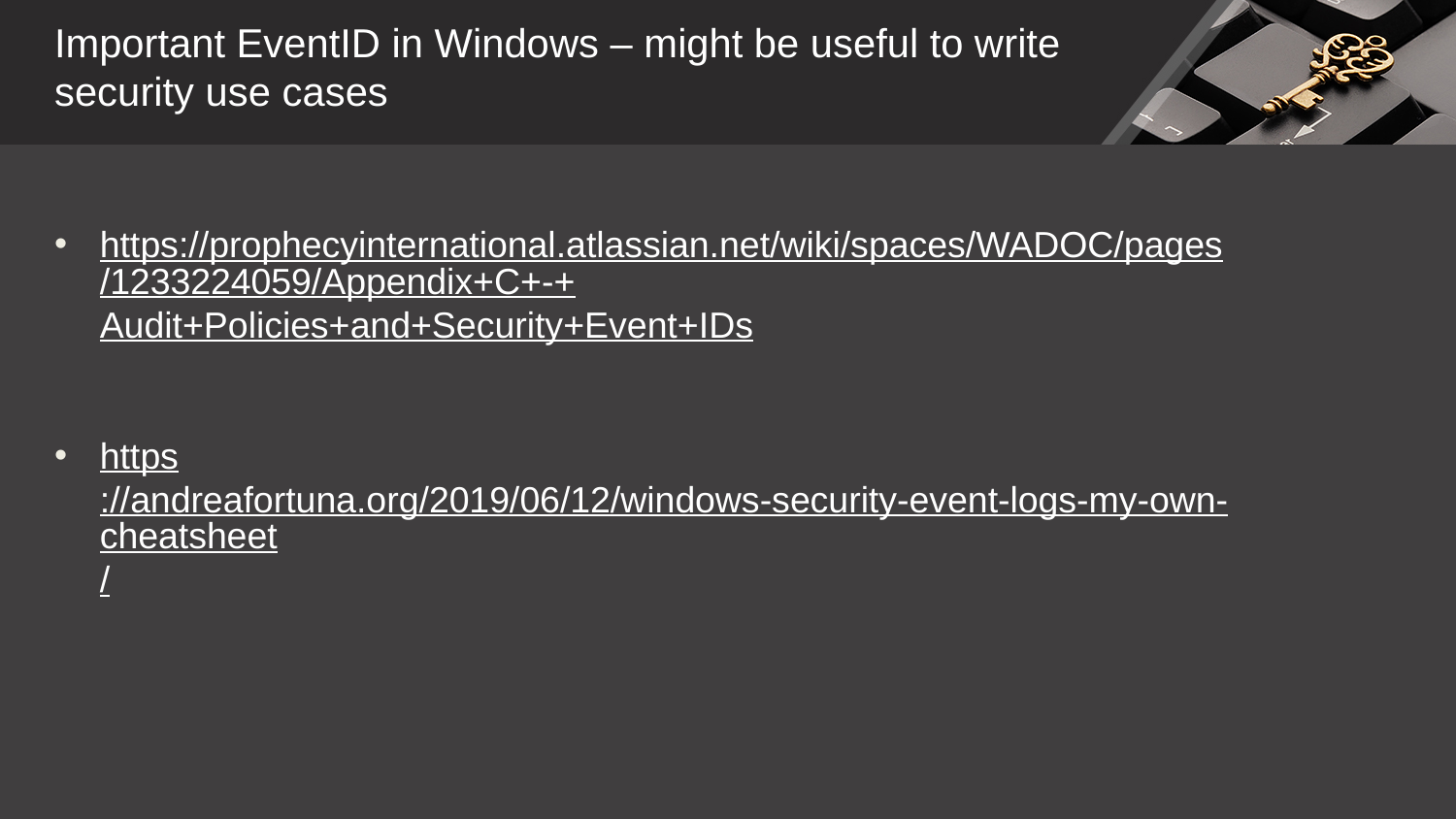

Important EventID in Windows – might be useful to write security use cases
https://prophecyinternational.atlassian.net/wiki/spaces/WADOC/pages/1233224059/Appendix+C+-+Audit+Policies+and+Security+Event+IDs

https://andreafortuna.org/2019/06/12/windows-security-event-logs-my-own-cheatsheet/